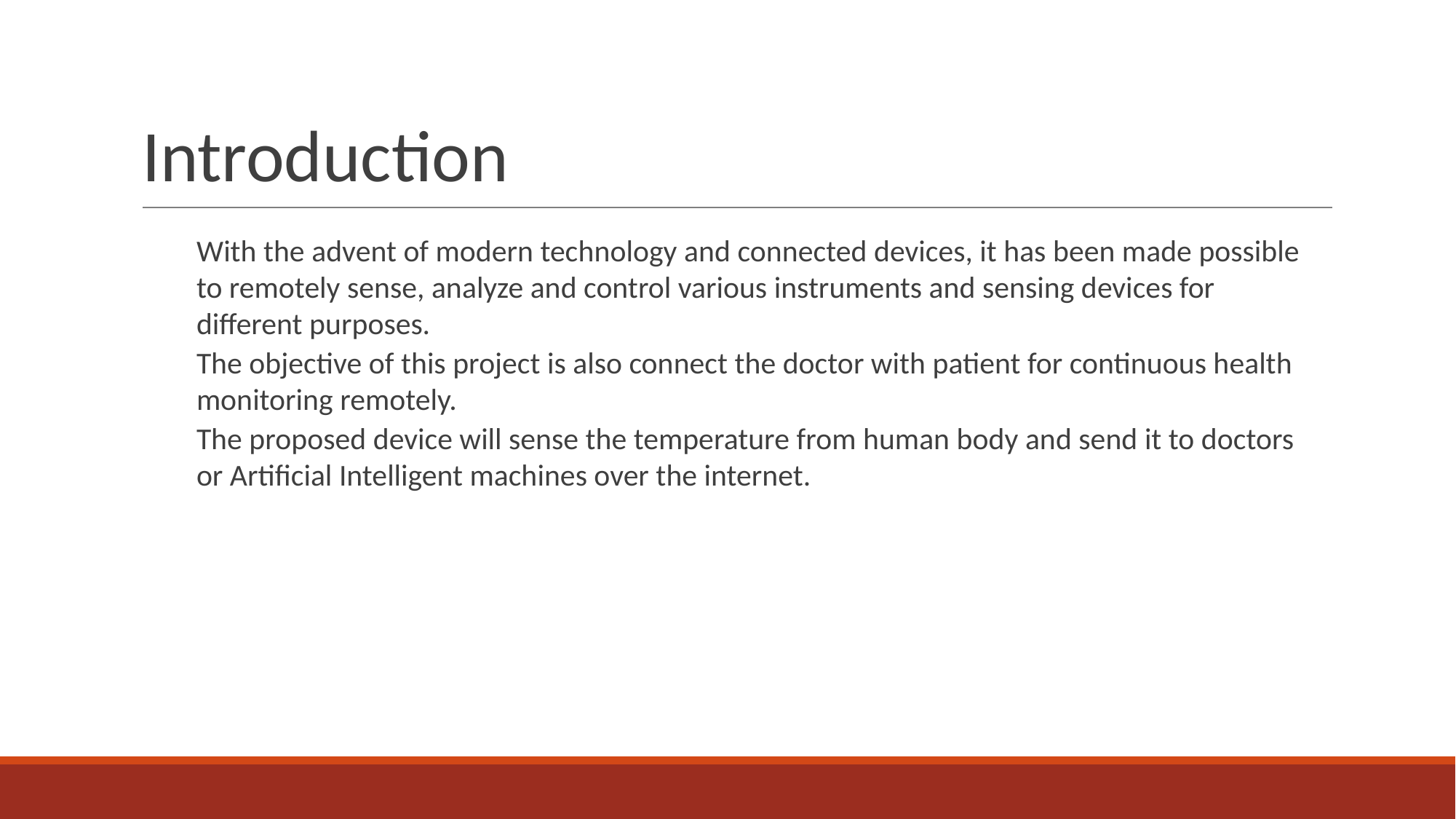

# Introduction
With the advent of modern technology and connected devices, it has been made possible to remotely sense, analyze and control various instruments and sensing devices for different purposes.
The objective of this project is also connect the doctor with patient for continuous health monitoring remotely.
The proposed device will sense the temperature from human body and send it to doctors or Artificial Intelligent machines over the internet.